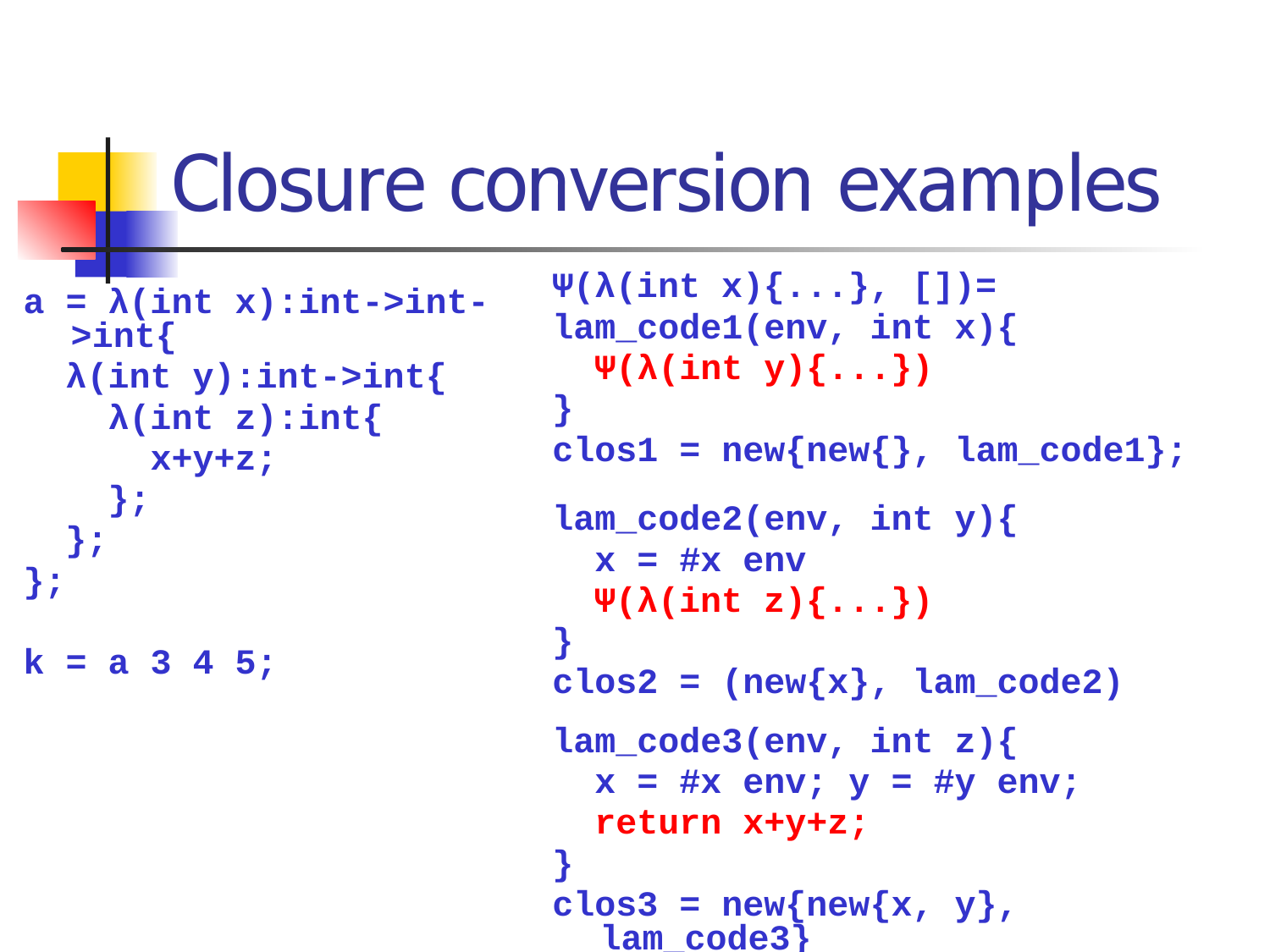

# Closure conversion examples
Ψ(λ(int x){...}, [])=
lam_code1(env, int x){
  Ψ(λ(int y){...})
}
clos1 = new{new{}, lam_code1};
a = λ(int x):int->int->int{
  λ(int y):int->int{
    λ(int z):int{
      x+y+z;
    };
  };
};

k = a 3 4 5;
lam_code2(env, int y){
  x = #x env
  Ψ(λ(int z){...})
}
clos2 = (new{x}, lam_code2)

lam_code3(env, int z){
  x = #x env; y = #y env;
  return x+y+z;
}
clos3 = new{new{x, y}, lam_code3}